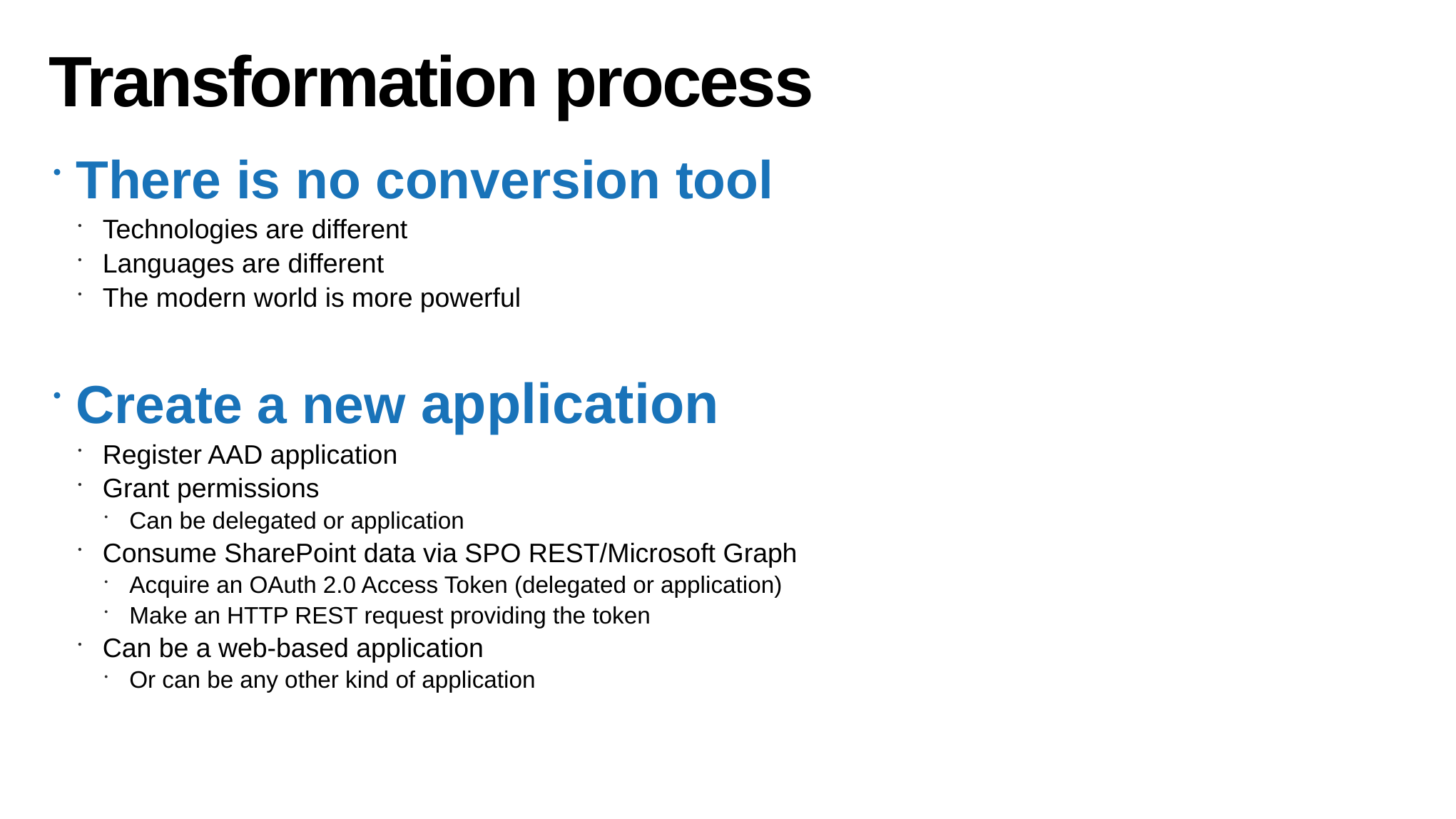

# Transformation process
There is no conversion tool
Technologies are different
Languages are different
The modern world is more powerful

Create a new application
Register AAD application
Grant permissions
Can be delegated or application
Consume SharePoint data via SPO REST/Microsoft Graph
Acquire an OAuth 2.0 Access Token (delegated or application)
Make an HTTP REST request providing the token
Can be a web-based application
Or can be any other kind of application